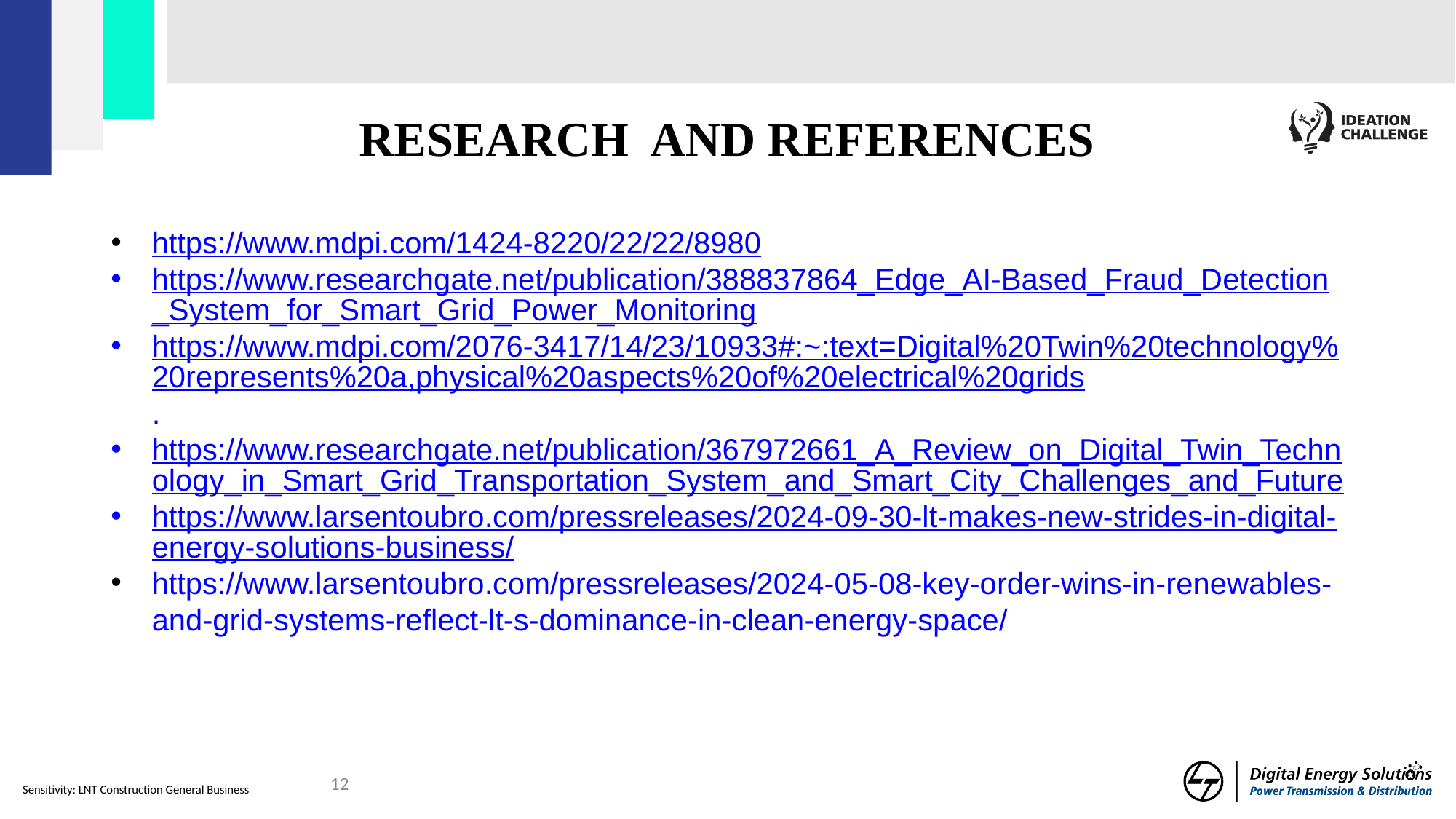

# RESEARCH  AND REFERENCES
https://www.mdpi.com/1424-8220/22/22/8980
https://www.researchgate.net/publication/388837864_Edge_AI-Based_Fraud_Detection_System_for_Smart_Grid_Power_Monitoring
https://www.mdpi.com/2076-3417/14/23/10933#:~:text=Digital%20Twin%20technology%20represents%20a,physical%20aspects%20of%20electrical%20grids.
https://www.researchgate.net/publication/367972661_A_Review_on_Digital_Twin_Technology_in_Smart_Grid_Transportation_System_and_Smart_City_Challenges_and_Future
https://www.larsentoubro.com/pressreleases/2024-09-30-lt-makes-new-strides-in-digital-energy-solutions-business/
https://www.larsentoubro.com/pressreleases/2024-05-08-key-order-wins-in-renewables-and-grid-systems-reflect-lt-s-dominance-in-clean-energy-space/
12